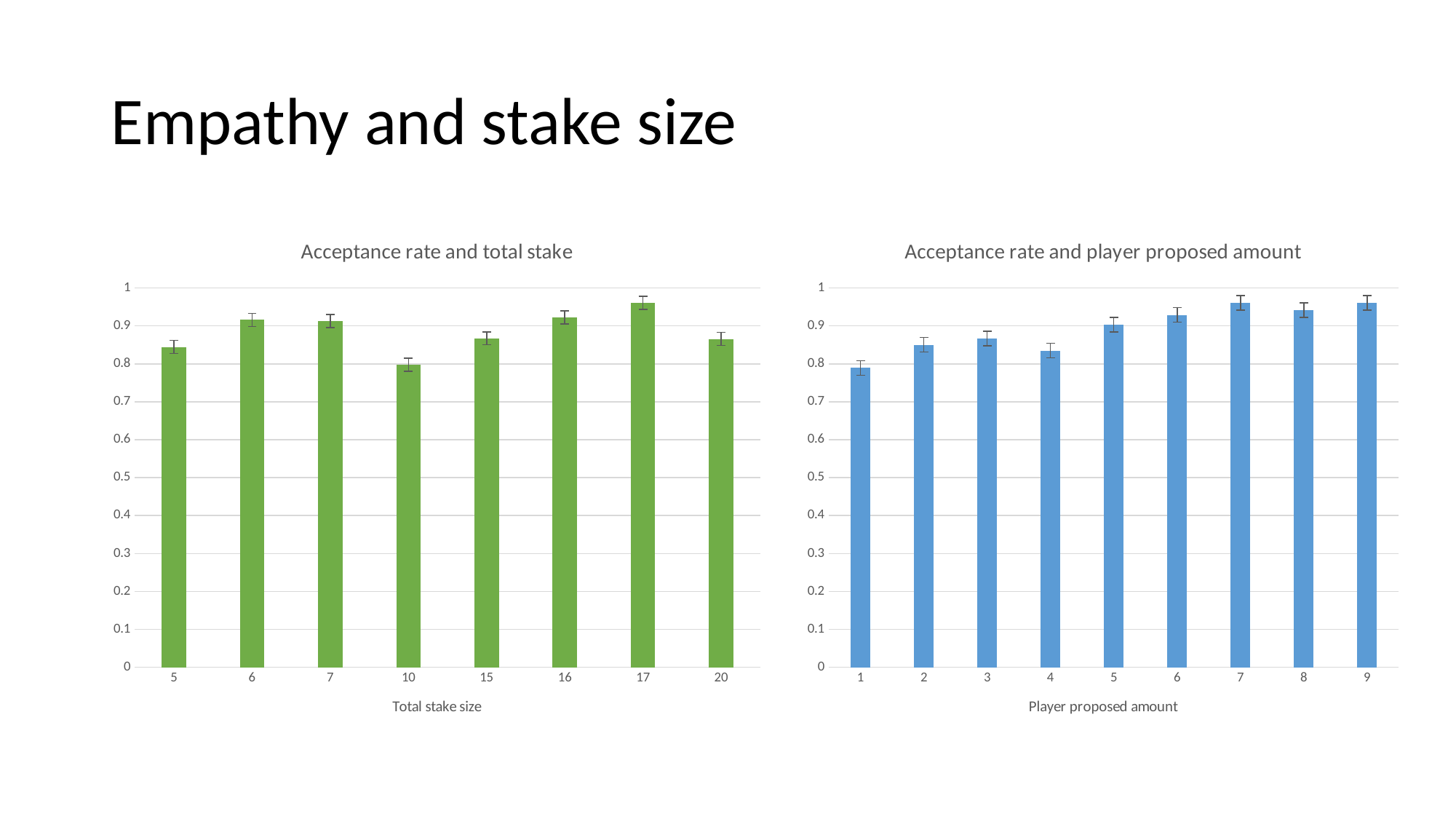

# Empathy and stake size

### Chart: Acceptance rate and total stake

| Category | accept |
|---|---|
| 5 | 0.844660194174757 |
| 6 | 0.915857605177994 |
| 7 | 0.912621359223301 |
| 10 | 0.797330097087379 |
| 15 | 0.867313915857605 |
| 16 | 0.922330097087379 |
| 17 | 0.961165048543689 |
| 20 | 0.865695792880259 |

### Chart: Acceptance rate and player proposed amount

| Category | accept |
|---|---|